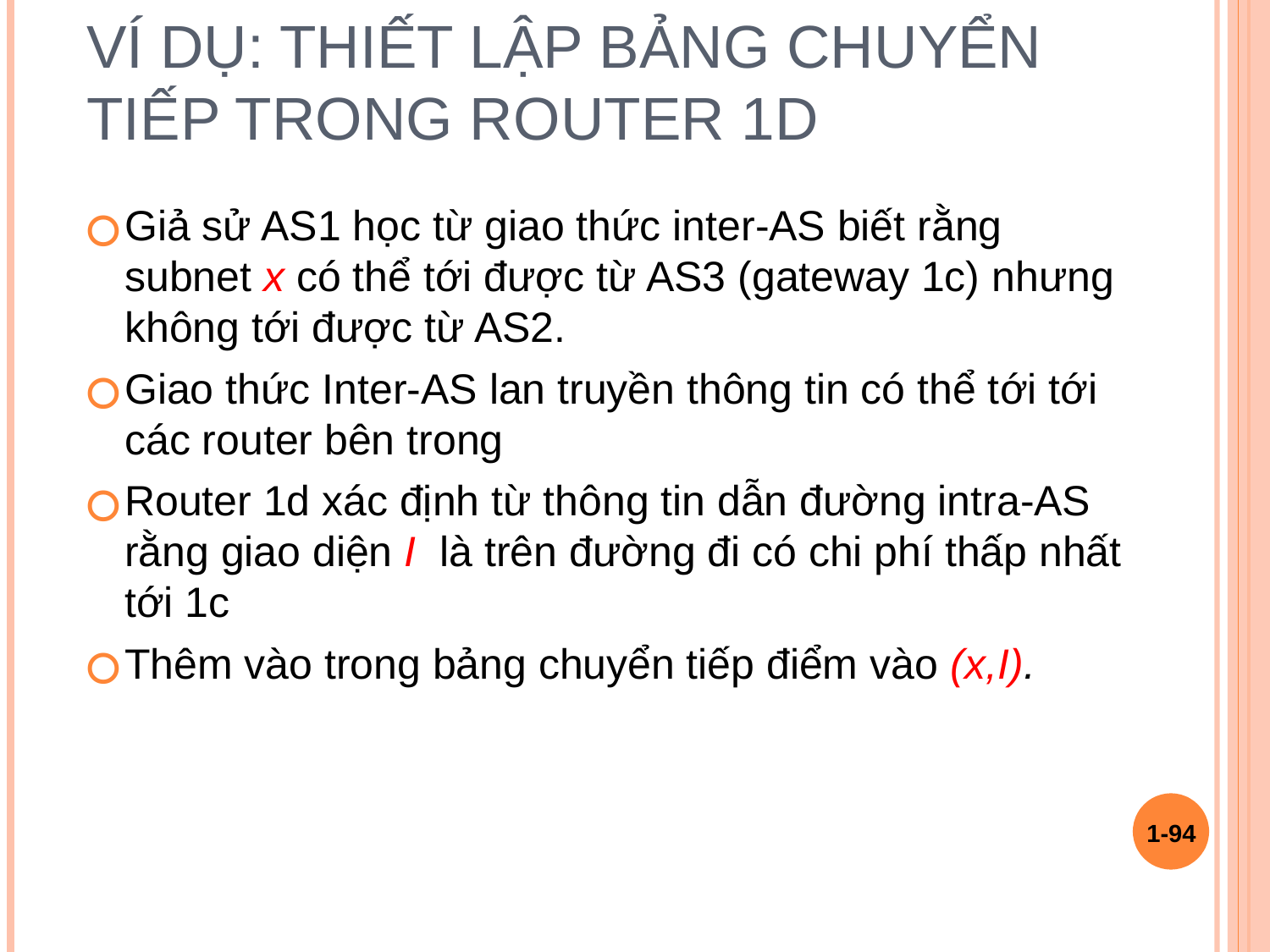

# Ví dụ: Thiết lập bảng chuyển tiếp trong router 1d
Giả sử AS1 học từ giao thức inter-AS biết rằng subnet x có thể tới được từ AS3 (gateway 1c) nhưng không tới được từ AS2.
Giao thức Inter-AS lan truyền thông tin có thể tới tới các router bên trong
Router 1d xác định từ thông tin dẫn đường intra-AS rằng giao diện I  là trên đường đi có chi phí thấp nhất tới 1c
Thêm vào trong bảng chuyển tiếp điểm vào (x,I).
1-94